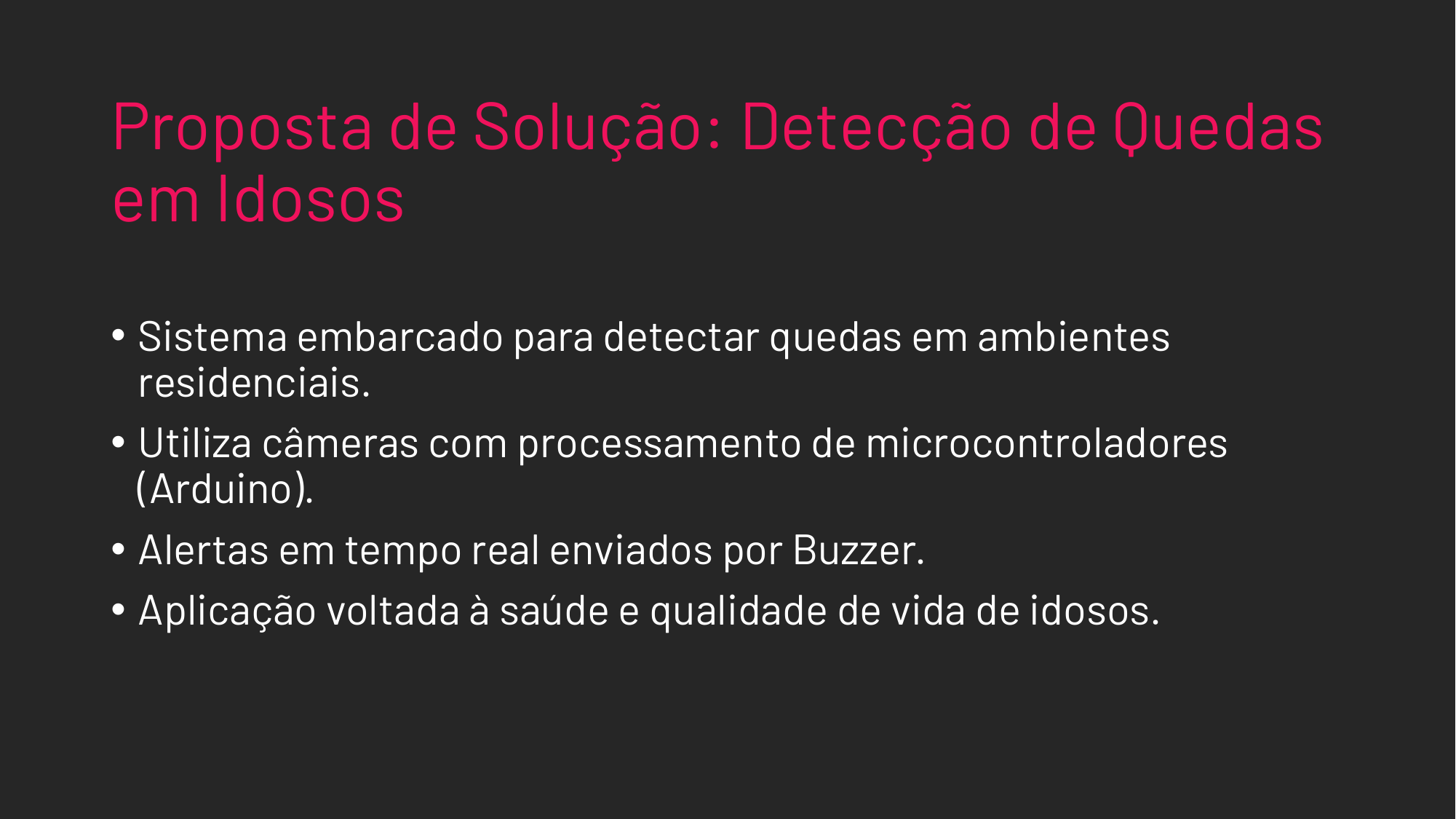

# Proposta de Solução: Detecção de Quedas em Idosos
Sistema embarcado para detectar quedas em ambientes residenciais.
Utiliza câmeras com processamento de microcontroladores (Arduino).
Alertas em tempo real enviados por Buzzer.
Aplicação voltada à saúde e qualidade de vida de idosos.